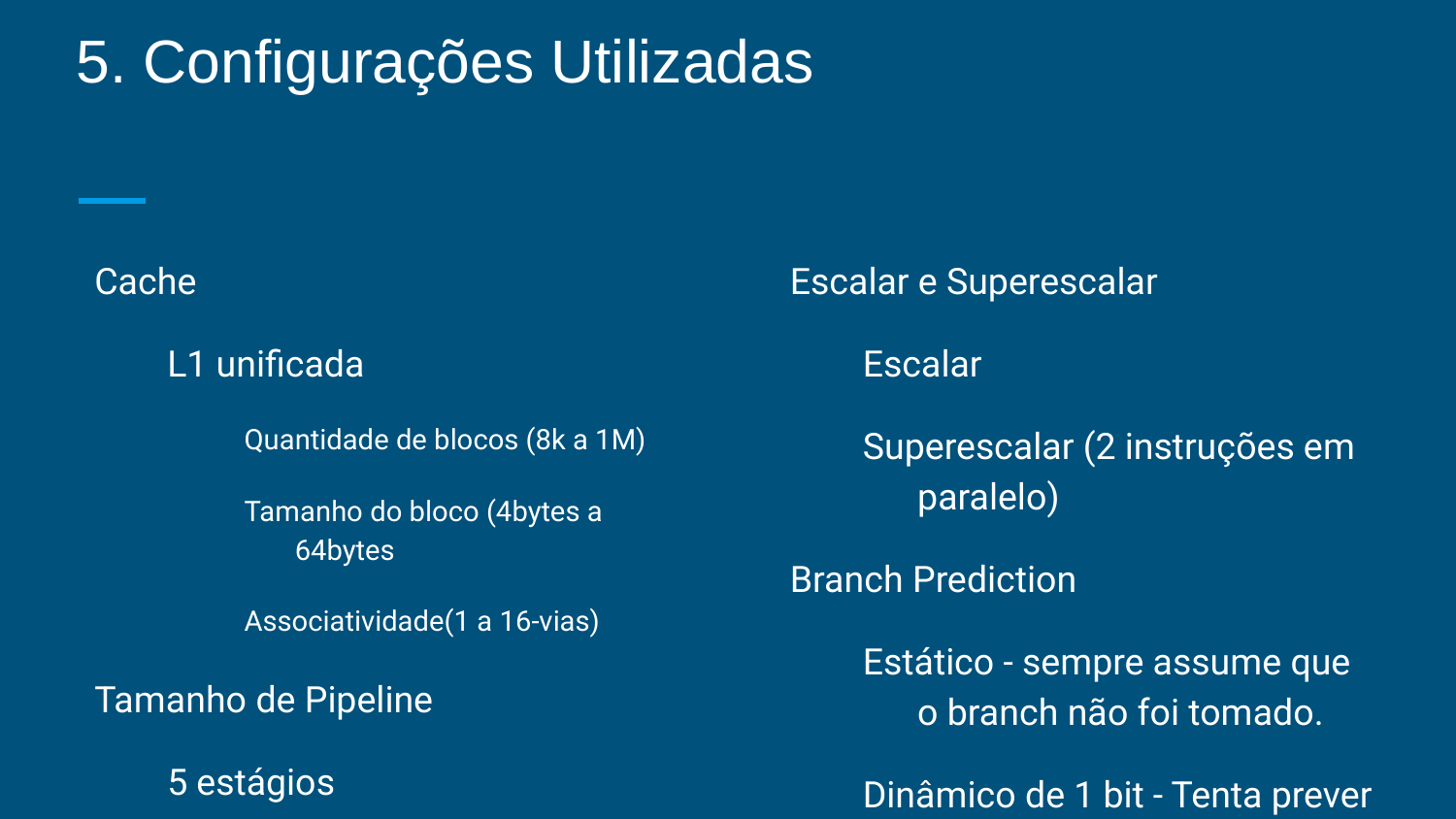

# 5. Configurações Utilizadas

Cache
L1 unificada
Quantidade de blocos (8k a 1M)
Tamanho do bloco (4bytes a 64bytes
Associatividade(1 a 16-vias)
Tamanho de Pipeline
5 estágios
7 estágios

Escalar e Superescalar
Escalar
Superescalar (2 instruções em paralelo)
Branch Prediction
Estático - sempre assume que o branch não foi tomado.
Dinâmico de 1 bit - Tenta prever baseado na última passagem pelo loop.